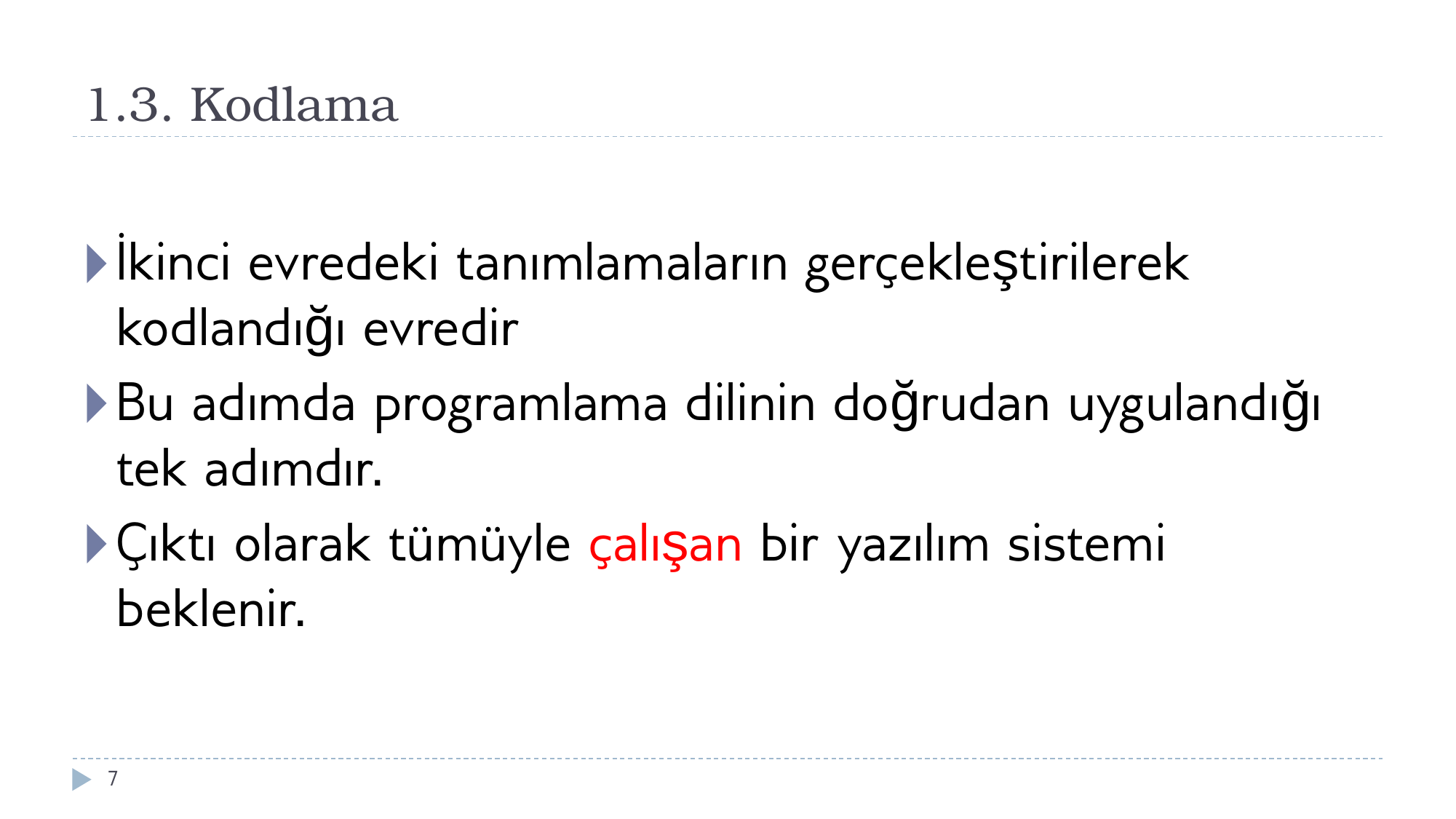

# 1.3. Kodlama

İkinci evredeki tanımlamaların gerçekleştirilerek kodlandığı evredir
Bu adımda programlama dilinin doğrudan uygulandığı tek adımdır.
Çıktı olarak tümüyle çalışan bir yazılım sistemi beklenir.
7